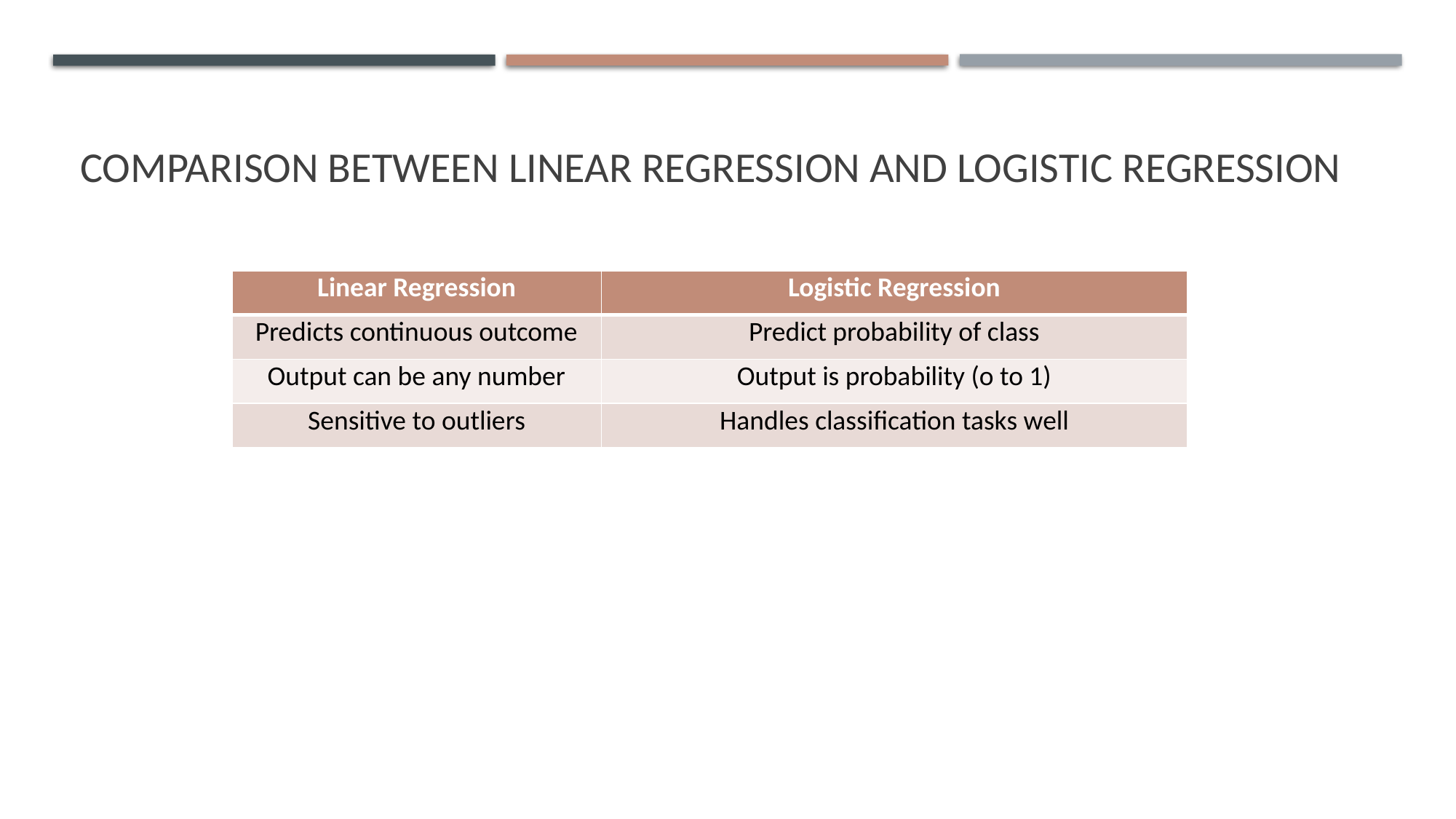

# Comparison between linear regression and logistic regression
| Linear Regression | Logistic Regression |
| --- | --- |
| Predicts continuous outcome | Predict probability of class |
| Output can be any number | Output is probability (o to 1) |
| Sensitive to outliers | Handles classification tasks well |